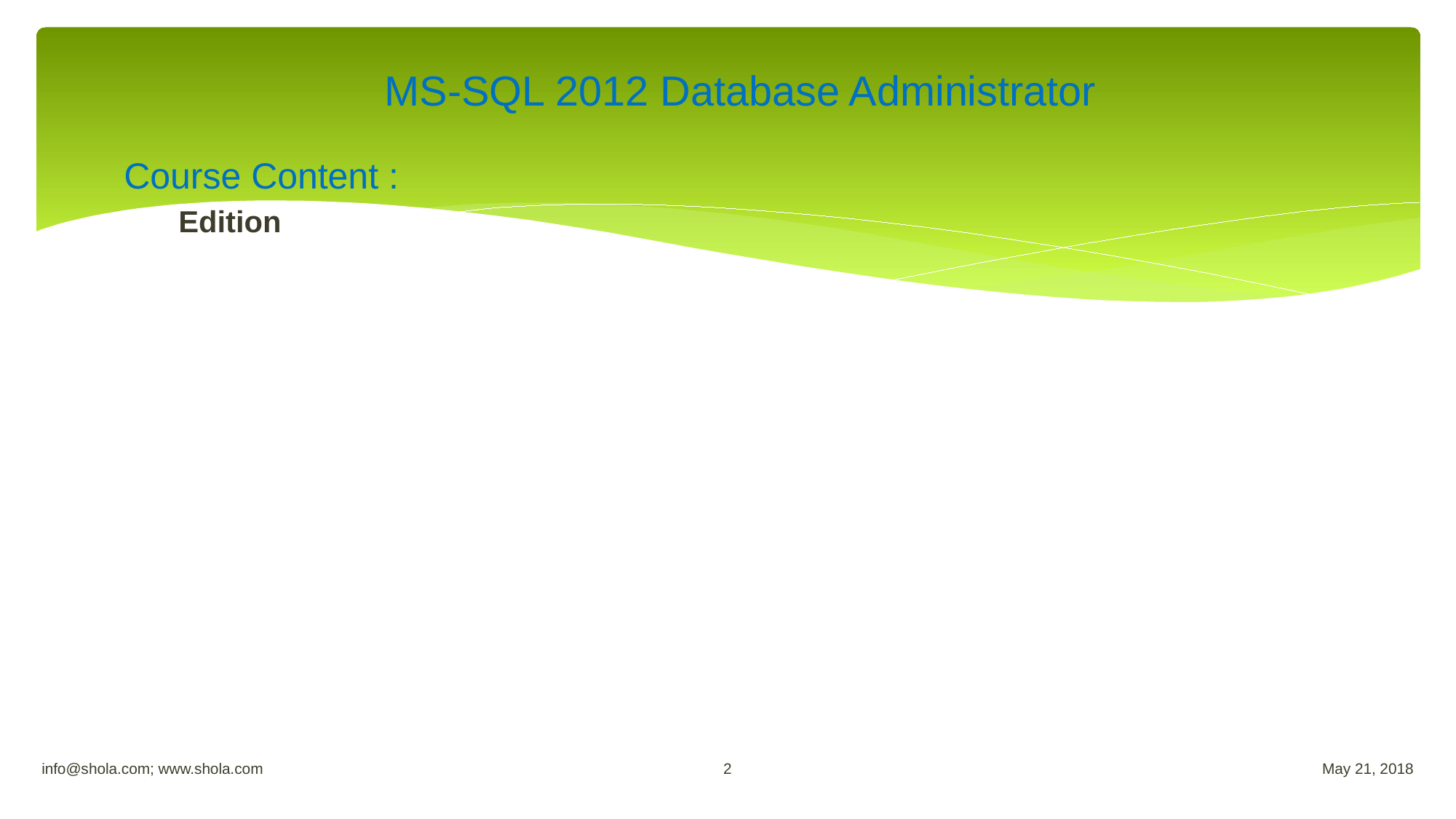

# MS-SQL 2012 Database Administrator
Course Content :
Edition

2
info@shola.com; www.shola.com
May 21, 2018